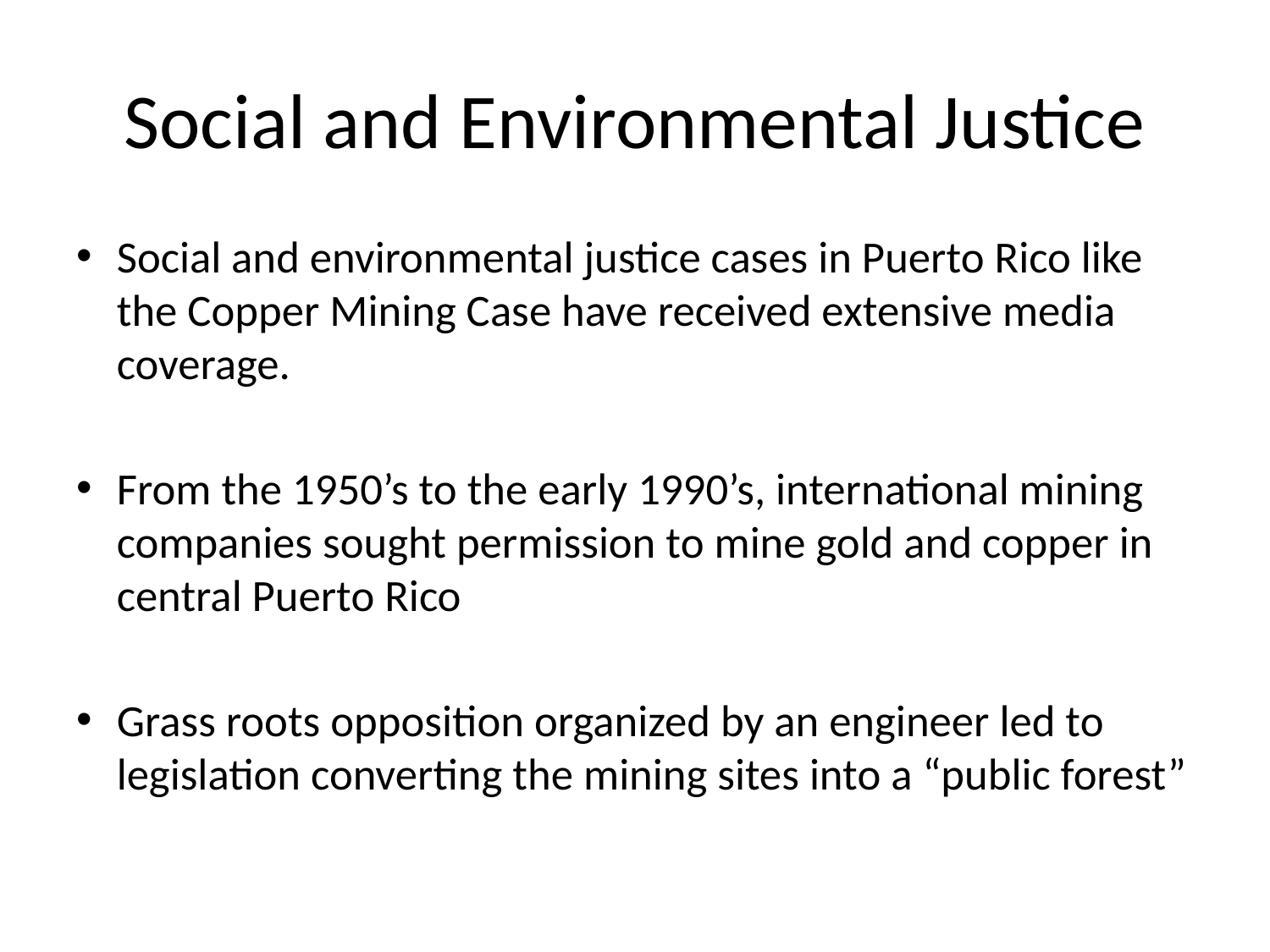

# Social and Environmental Justice
Social and environmental justice cases in Puerto Rico like the Copper Mining Case have received extensive media coverage.

From the 1950’s to the early 1990’s, international mining companies sought permission to mine gold and copper in central Puerto Rico

Grass roots opposition organized by an engineer led to legislation converting the mining sites into a “public forest”